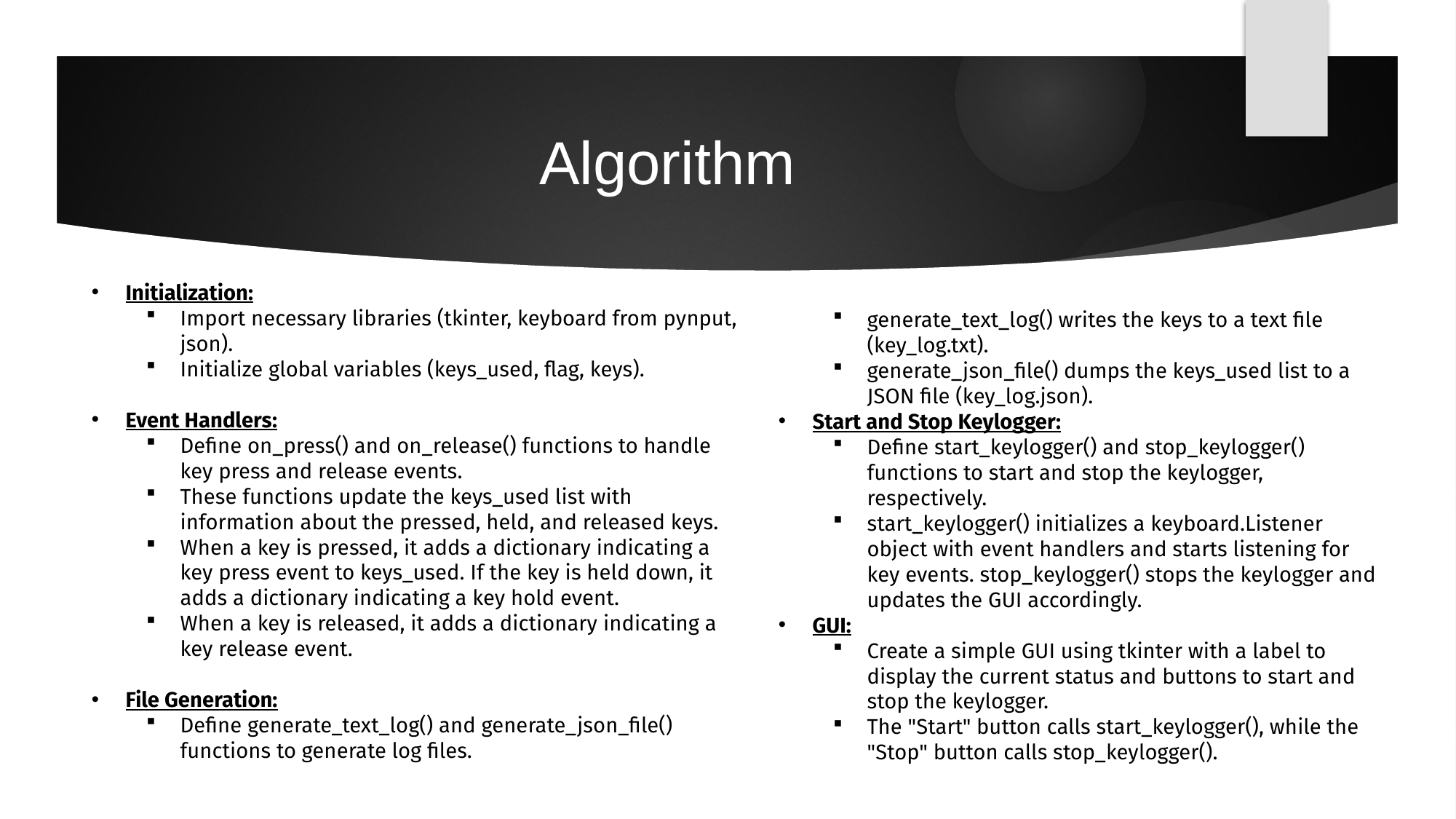

Algorithm

Initialization:
Import necessary libraries (tkinter, keyboard from pynput, json).
Initialize global variables (keys_used, flag, keys).

Event Handlers:
Define on_press() and on_release() functions to handle key press and release events.
These functions update the keys_used list with information about the pressed, held, and released keys.
When a key is pressed, it adds a dictionary indicating a key press event to keys_used. If the key is held down, it adds a dictionary indicating a key hold event.
When a key is released, it adds a dictionary indicating a key release event.

File Generation:
Define generate_text_log() and generate_json_file() functions to generate log files.
generate_text_log() writes the keys to a text file (key_log.txt).
generate_json_file() dumps the keys_used list to a JSON file (key_log.json).​ ​
Start and Stop Keylogger:​
Define start_keylogger() and stop_keylogger() functions to start and stop the keylogger, respectively.​
start_keylogger() initializes a keyboard.Listener object with event handlers and starts listening for key events.​ stop_keylogger() stops the keylogger and updates the GUI accordingly.​ ​
GUI:​
Create a simple GUI using tkinter with a label to display the current status and buttons to start and stop the keylogger.​
The "Start" button calls start_keylogger(), while the "Stop" button calls stop_keylogger().​